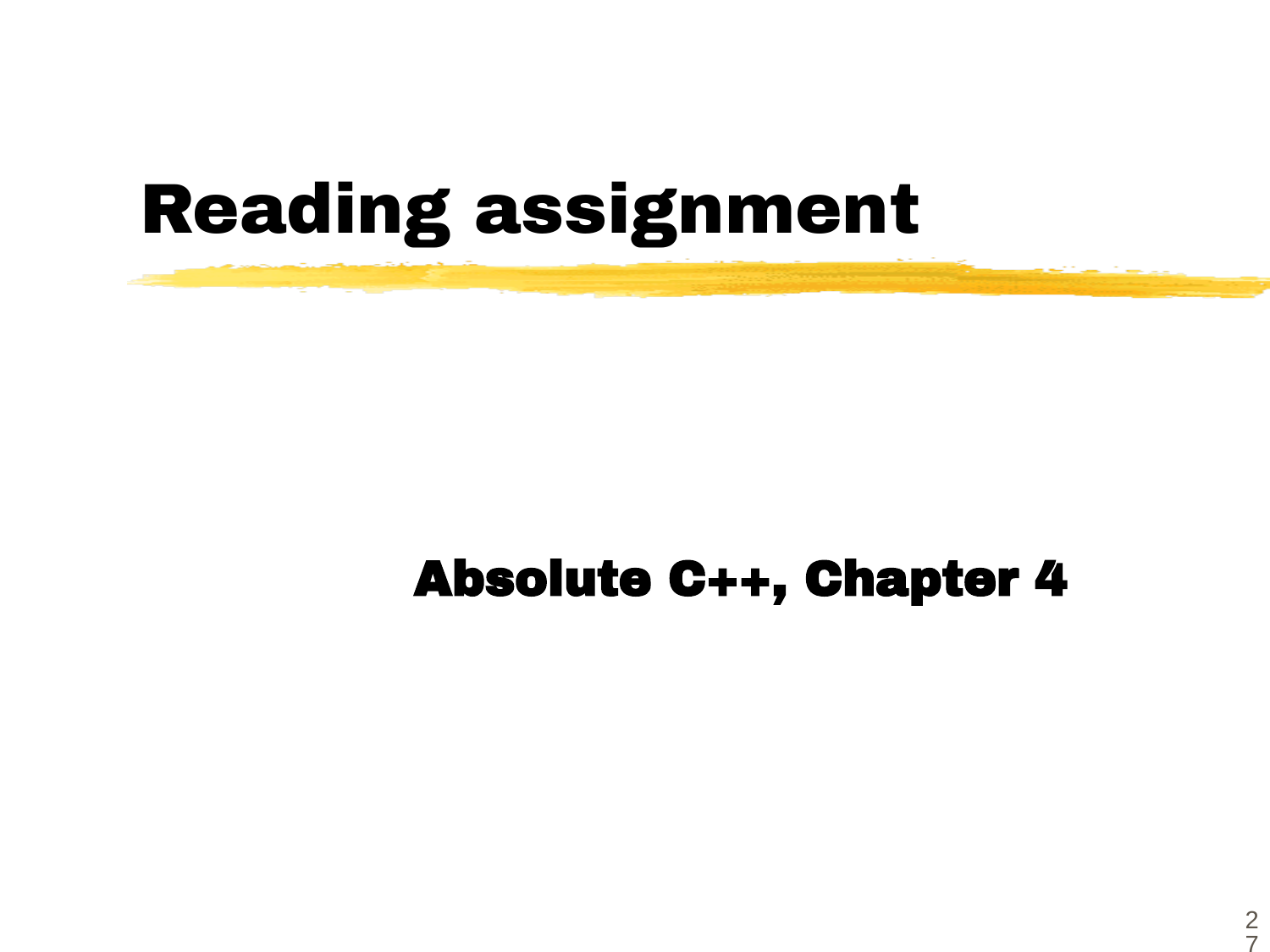

# Reading assignment
Absolute C++, Chapter 4

27